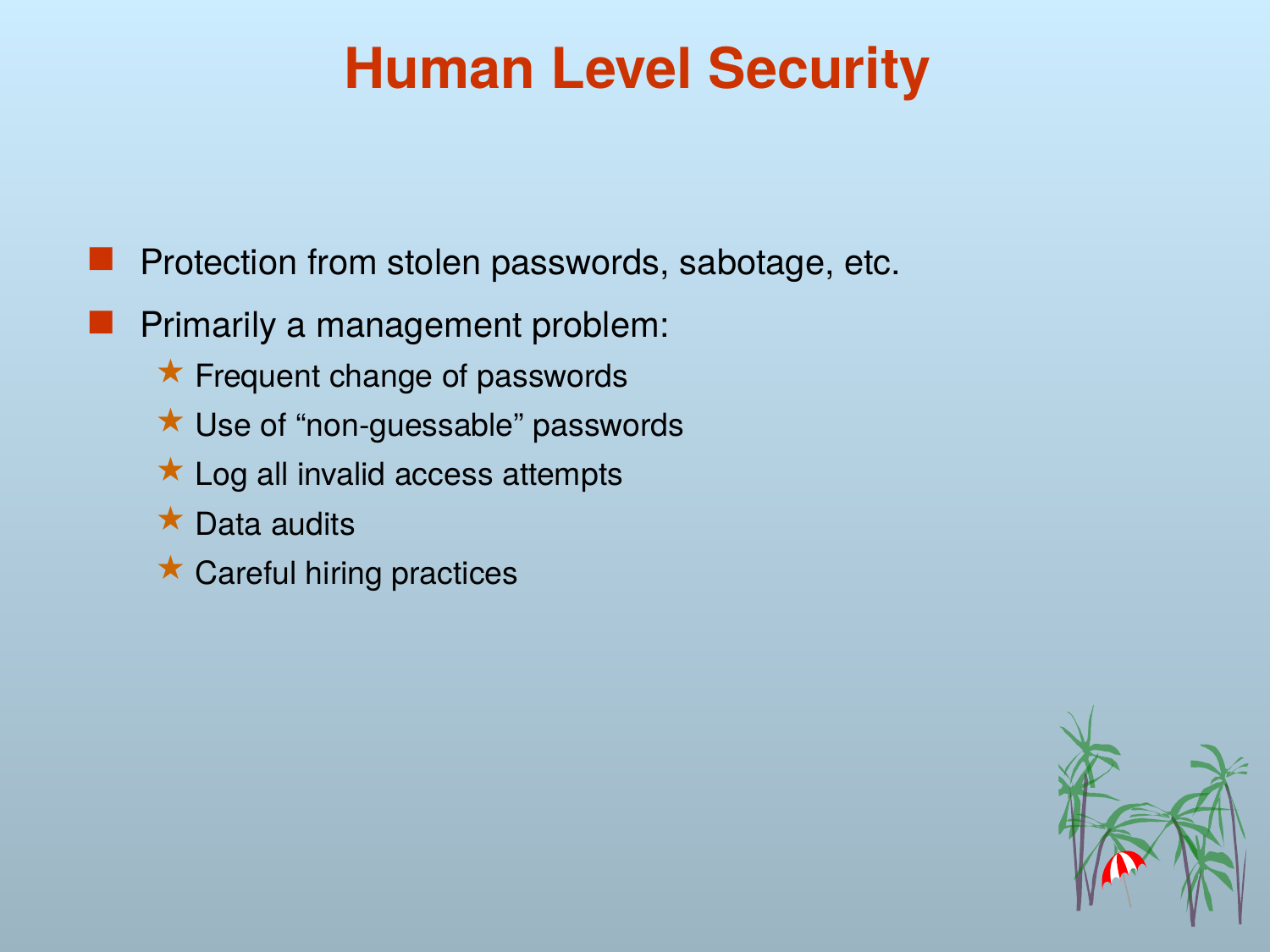

# Human Level Security
Protection from stolen passwords, sabotage, etc.
Primarily a management problem:
Frequent change of passwords
Use of “non-guessable” passwords
Log all invalid access attempts
Data audits
Careful hiring practices